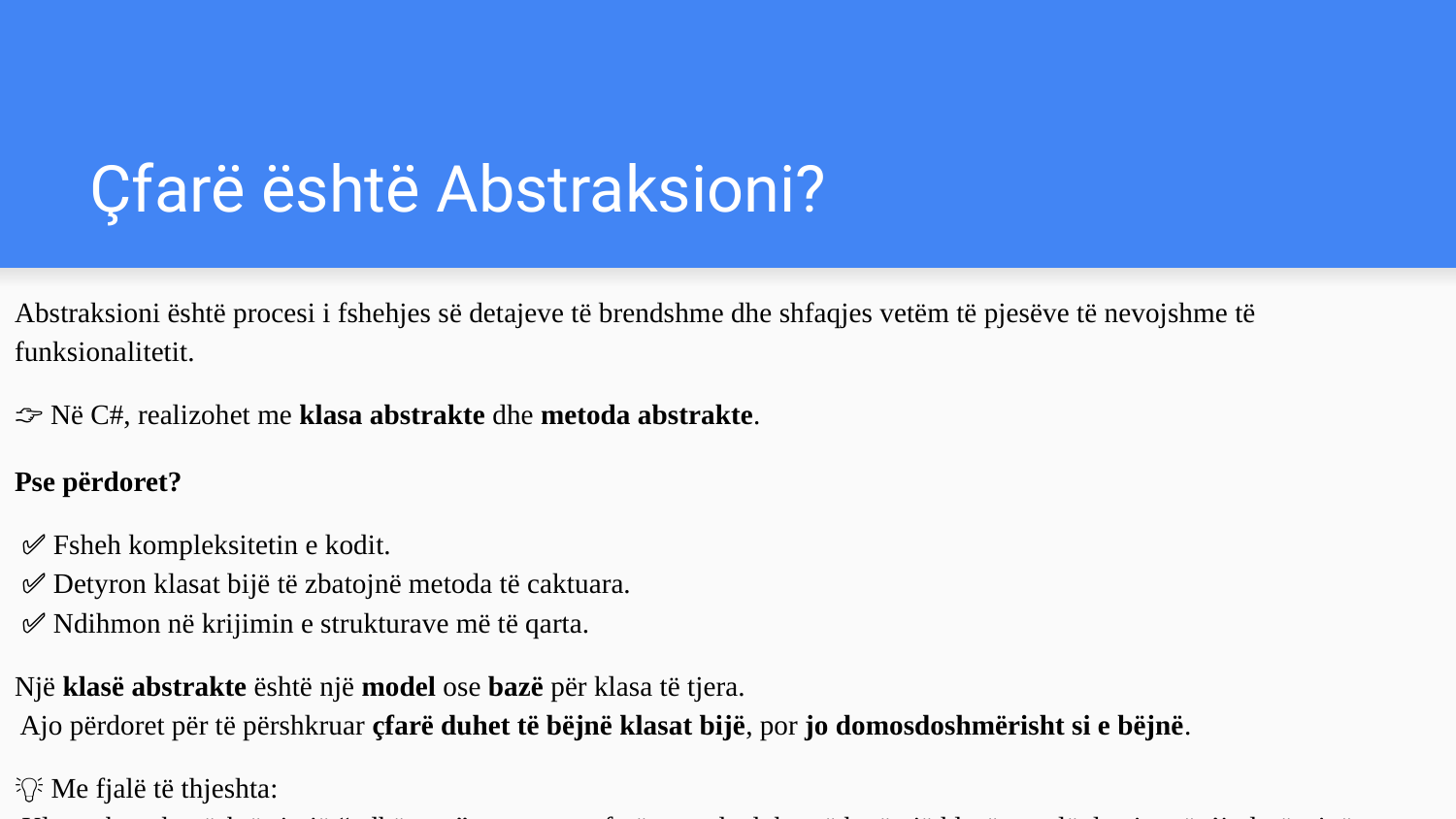

# Çfarë është Abstraksioni?
Abstraksioni është procesi i fshehjes së detajeve të brendshme dhe shfaqjes vetëm të pjesëve të nevojshme të funksionalitetit.
👉 Në C#, realizohet me klasa abstrakte dhe metoda abstrakte.
Pse përdoret?
 ✅ Fsheh kompleksitetin e kodit.
 ✅ Detyron klasat bijë të zbatojnë metoda të caktuara.
 ✅ Ndihmon në krijimin e strukturave më të qarta.
Një klasë abstrakte është një model ose bazë për klasa të tjera.
 Ajo përdoret për të përshkruar çfarë duhet të bëjnë klasat bijë, por jo domosdoshmërisht si e bëjnë.
💡 Me fjalë të thjeshta:
 Klasa abstrakte është si një “udhëzues” — tregon çfarë metoda duhet të ketë një klasë, por lë detajet që t’i plotësojnë klasat që trashëgojnë prej saj.